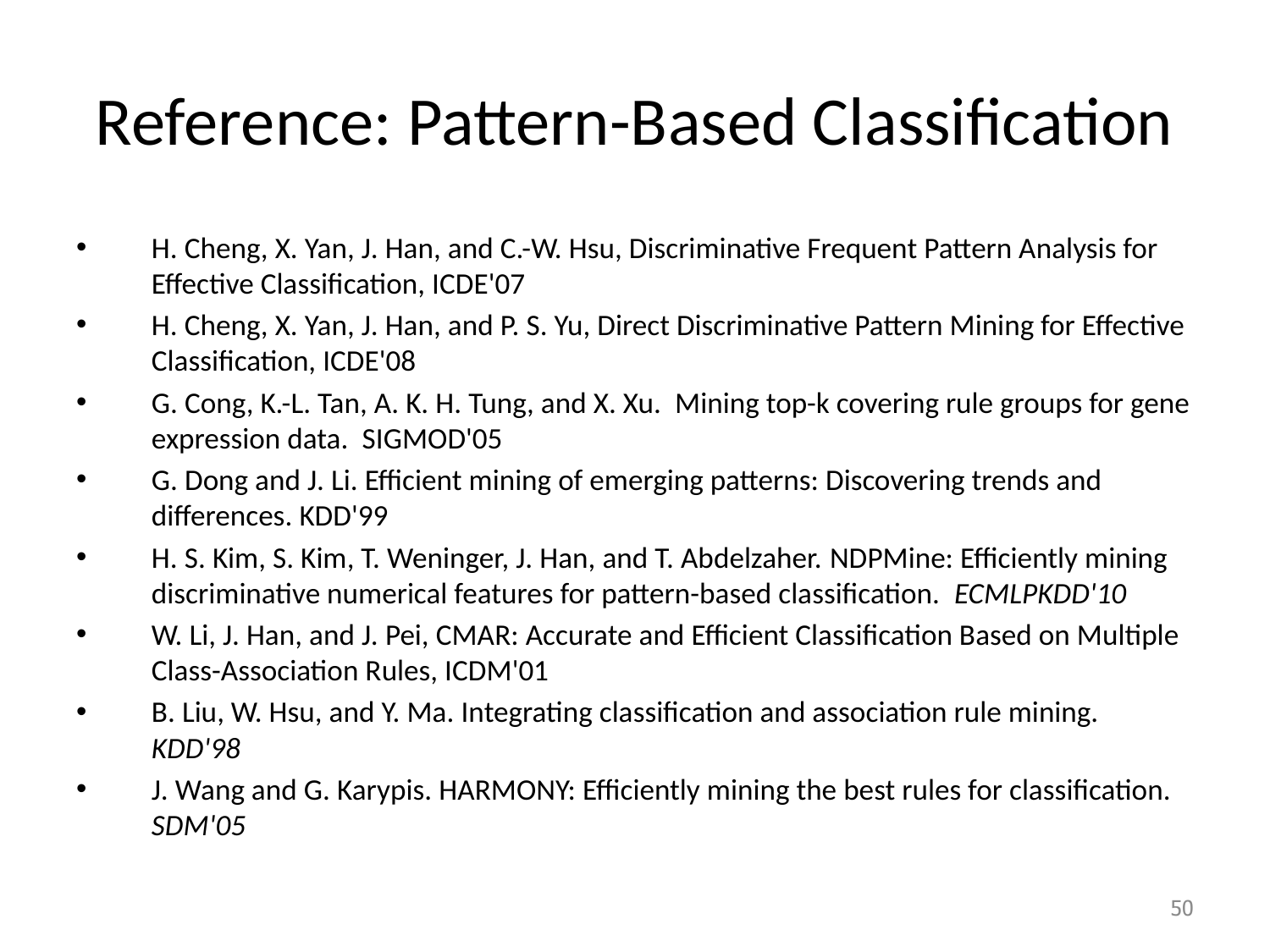

# Reference: Pattern-Based Classification
H. Cheng, X. Yan, J. Han, and C.-W. Hsu, Discriminative Frequent Pattern Analysis for Effective Classification, ICDE'07
H. Cheng, X. Yan, J. Han, and P. S. Yu, Direct Discriminative Pattern Mining for Effective Classification, ICDE'08
G. Cong, K.-L. Tan, A. K. H. Tung, and X. Xu.  Mining top-k covering rule groups for gene expression data.  SIGMOD'05
G. Dong and J. Li. Efficient mining of emerging patterns: Discovering trends and differences. KDD'99
H. S. Kim, S. Kim, T. Weninger, J. Han, and T. Abdelzaher. NDPMine: Efficiently mining discriminative numerical features for pattern-based classification.  ECMLPKDD'10
W. Li, J. Han, and J. Pei, CMAR: Accurate and Efficient Classification Based on Multiple Class-Association Rules, ICDM'01
B. Liu, W. Hsu, and Y. Ma. Integrating classification and association rule mining.  KDD'98
J. Wang and G. Karypis. HARMONY: Efficiently mining the best rules for classification. SDM'05

50